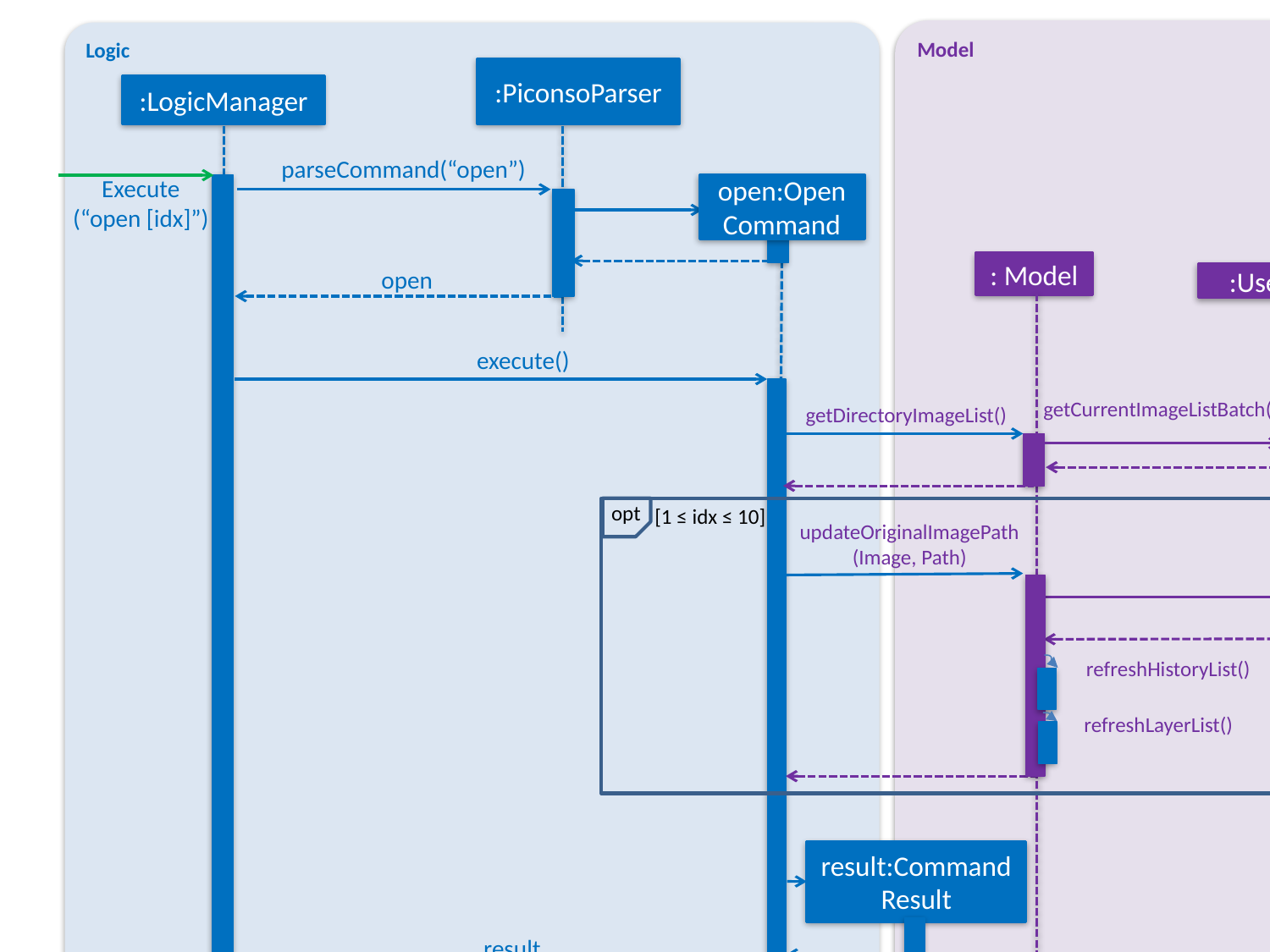

Model
Logic
:PiconsoParser
:LogicManager
parseCommand(“open”)
Execute
(“open [idx]”)

open:Open
Command

: Model
:Canvas
:Layer
:UserPrefs
open
execute()

getCurrentImageListBatch()
getDirectoryImageList()

opt

[1 ≤ idx ≤ 10]
updateOriginalImagePath(Image, Path)
Canvas()
addLayer(PreviewImage)

refreshHistoryList()

refreshLayerList()

result:CommandResult

result
result
X